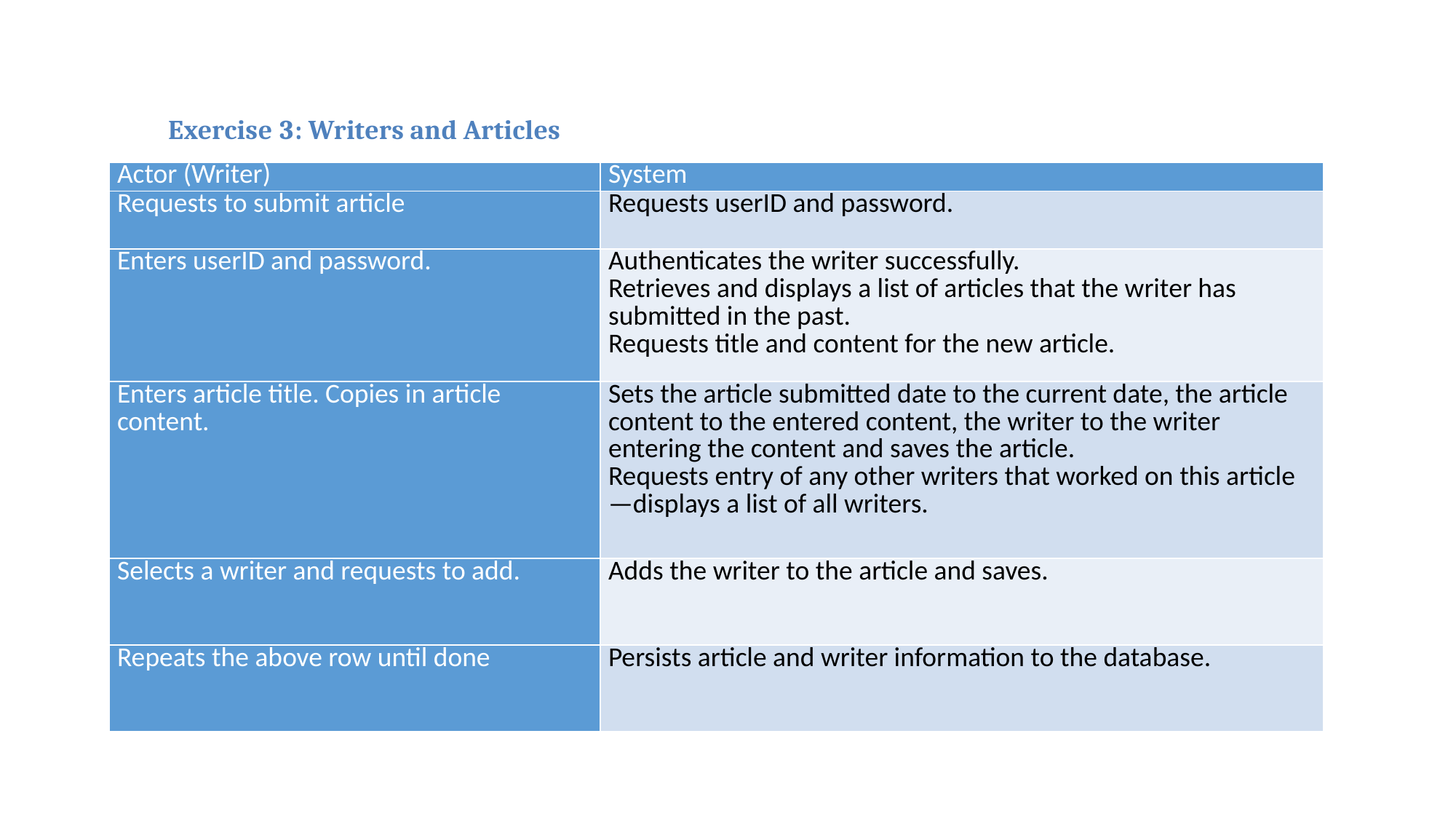

Exercise 3: Writers and Articles
| Actor (Writer) | System |
| --- | --- |
| Requests to submit article | Requests userID and password. |
| Enters userID and password. | Authenticates the writer successfully. Retrieves and displays a list of articles that the writer has submitted in the past. Requests title and content for the new article. |
| Enters article title. Copies in article content. | Sets the article submitted date to the current date, the article content to the entered content, the writer to the writer entering the content and saves the article. Requests entry of any other writers that worked on this article—displays a list of all writers. |
| Selects a writer and requests to add. | Adds the writer to the article and saves. |
| Repeats the above row until done | Persists article and writer information to the database. |